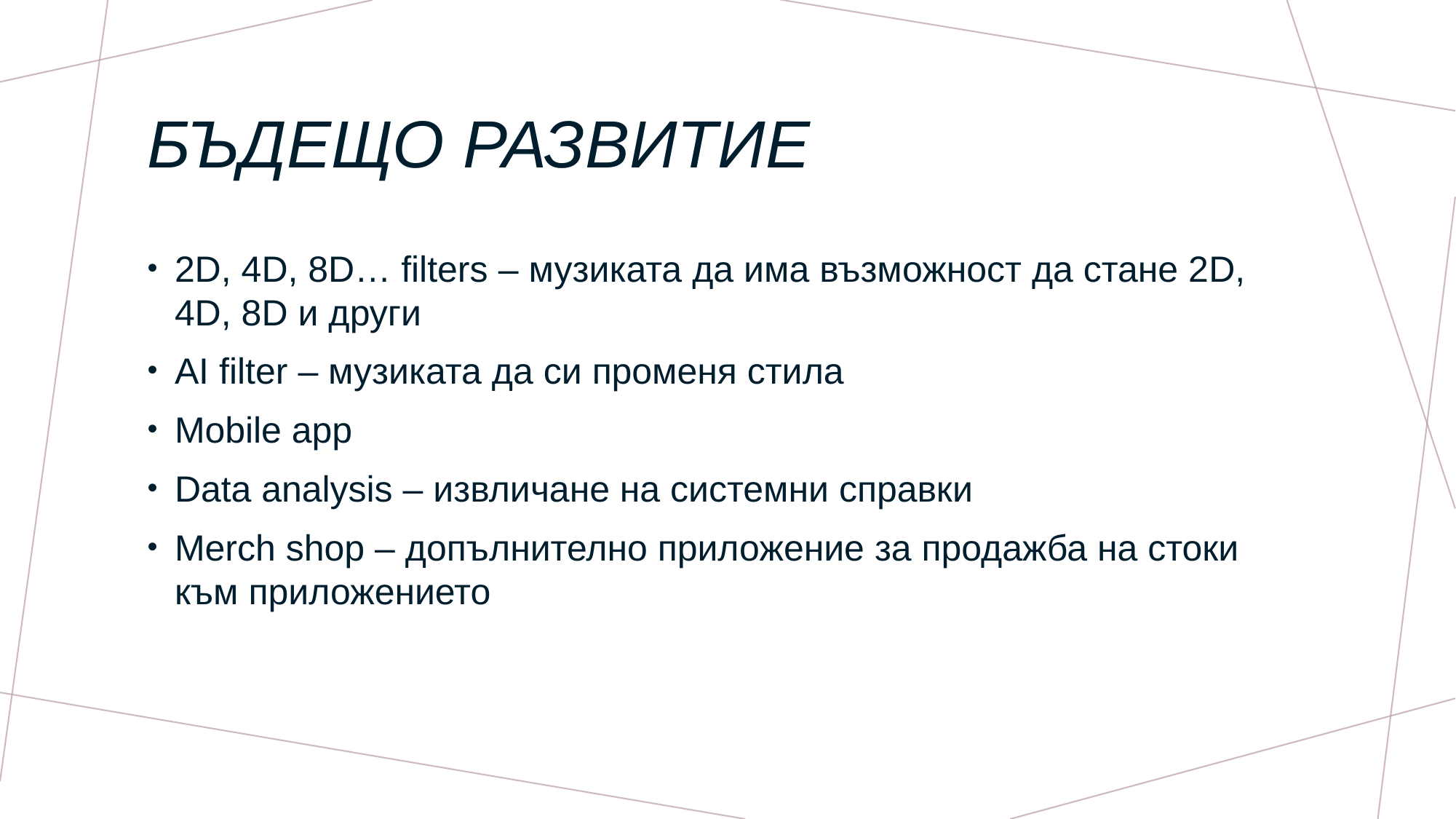

# Бъдещо развитие
2D, 4D, 8D… filters – музиката да има възможност да стане 2D, 4D, 8D и други
AI filter – музиката да си променя стила
Mobile app
Data analysis – извличане на системни справки
Merch shop – допълнително приложение за продажба на стоки към приложението